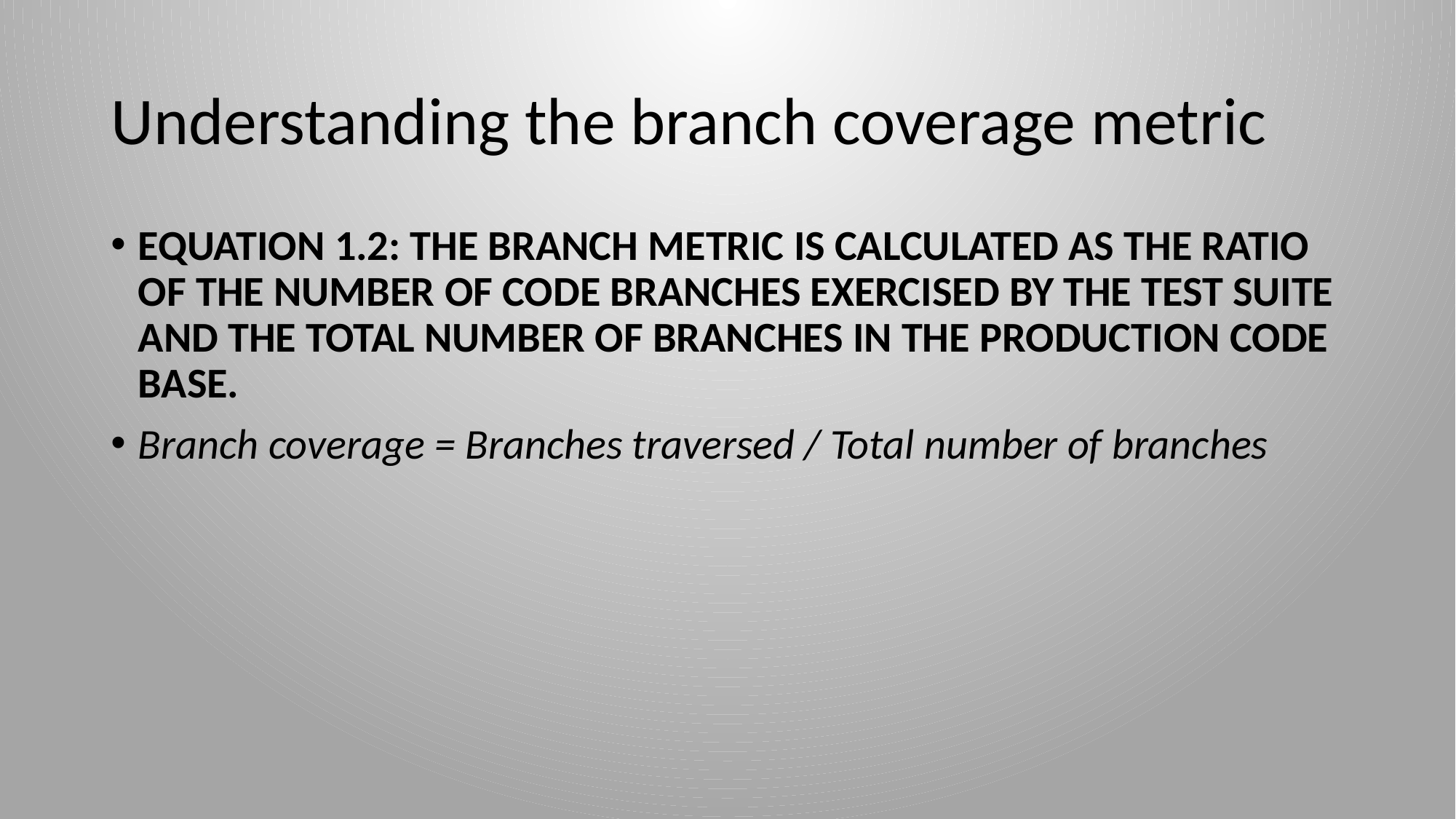

# Understanding the branch coverage metric
EQUATION 1.2: THE BRANCH METRIC IS CALCULATED AS THE RATIO OF THE NUMBER OF CODE BRANCHES EXERCISED BY THE TEST SUITE AND THE TOTAL NUMBER OF BRANCHES IN THE PRODUCTION CODE BASE.
Branch coverage = Branches traversed / Total number of branches